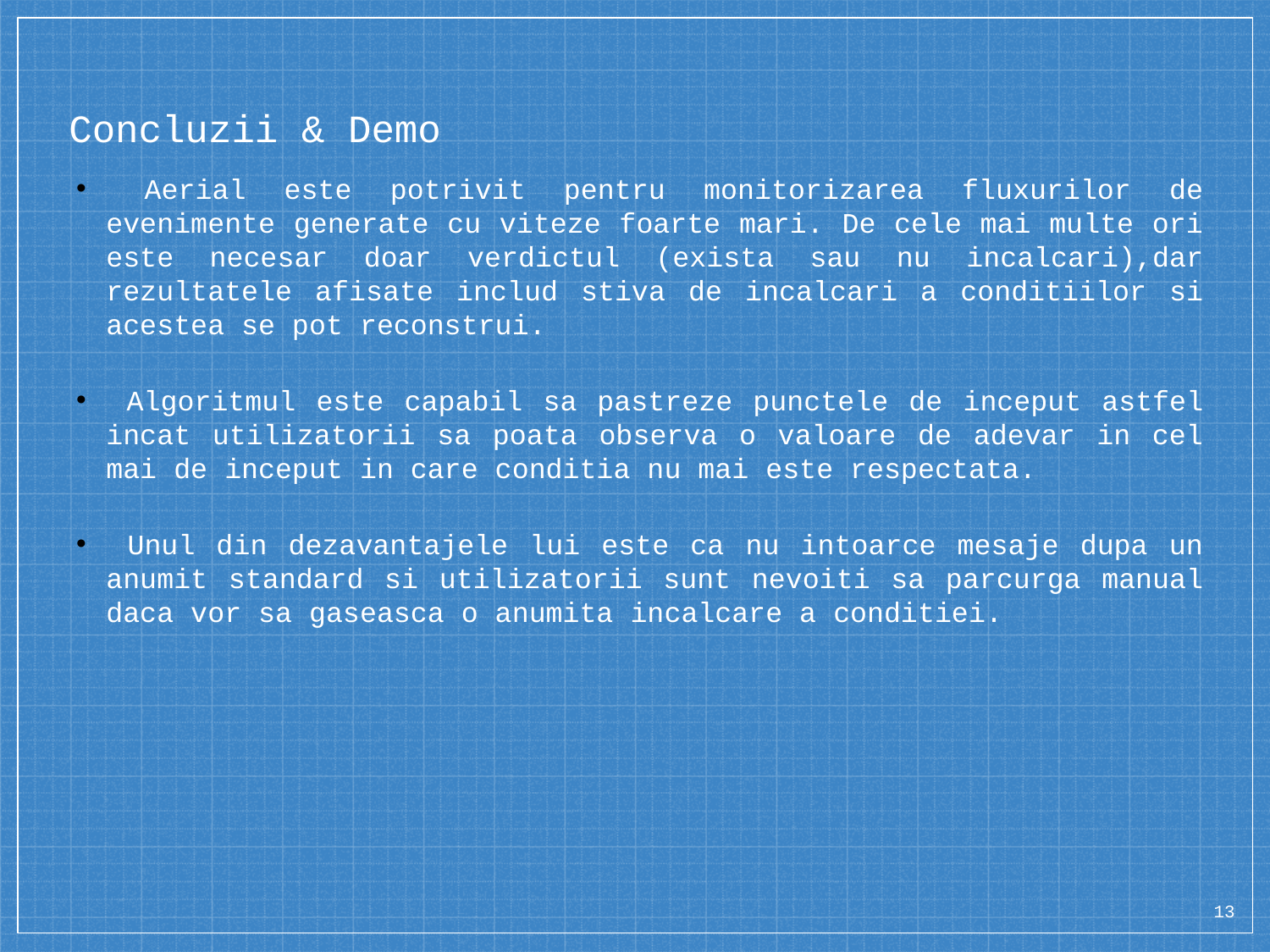

# Concluzii & Demo
 Aerial este potrivit pentru monitorizarea fluxurilor de evenimente generate cu viteze foarte mari. De cele mai multe ori este necesar doar verdictul (exista sau nu incalcari),dar rezultatele afisate includ stiva de incalcari a conditiilor si acestea se pot reconstrui.
 Algoritmul este capabil sa pastreze punctele de inceput astfel incat utilizatorii sa poata observa o valoare de adevar in cel mai de inceput in care conditia nu mai este respectata.
 Unul din dezavantajele lui este ca nu intoarce mesaje dupa un anumit standard si utilizatorii sunt nevoiti sa parcurga manual daca vor sa gaseasca o anumita incalcare a conditiei.

13